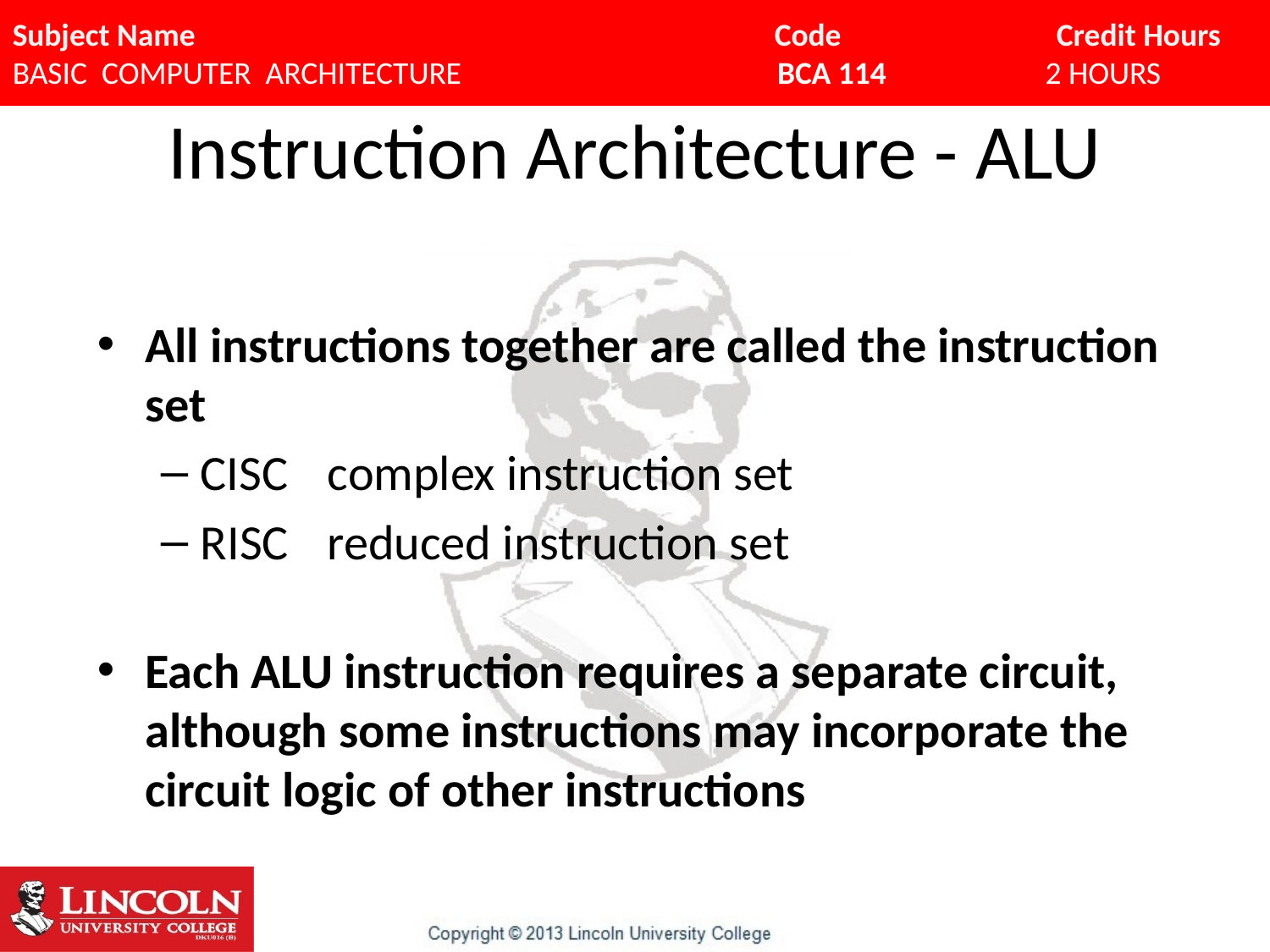

# Instruction Architecture - ALU
All instructions together are called the instruction set
CISC	complex instruction set
RISC	reduced instruction set
Each ALU instruction requires a separate circuit, although some instructions may incorporate the circuit logic of other instructions